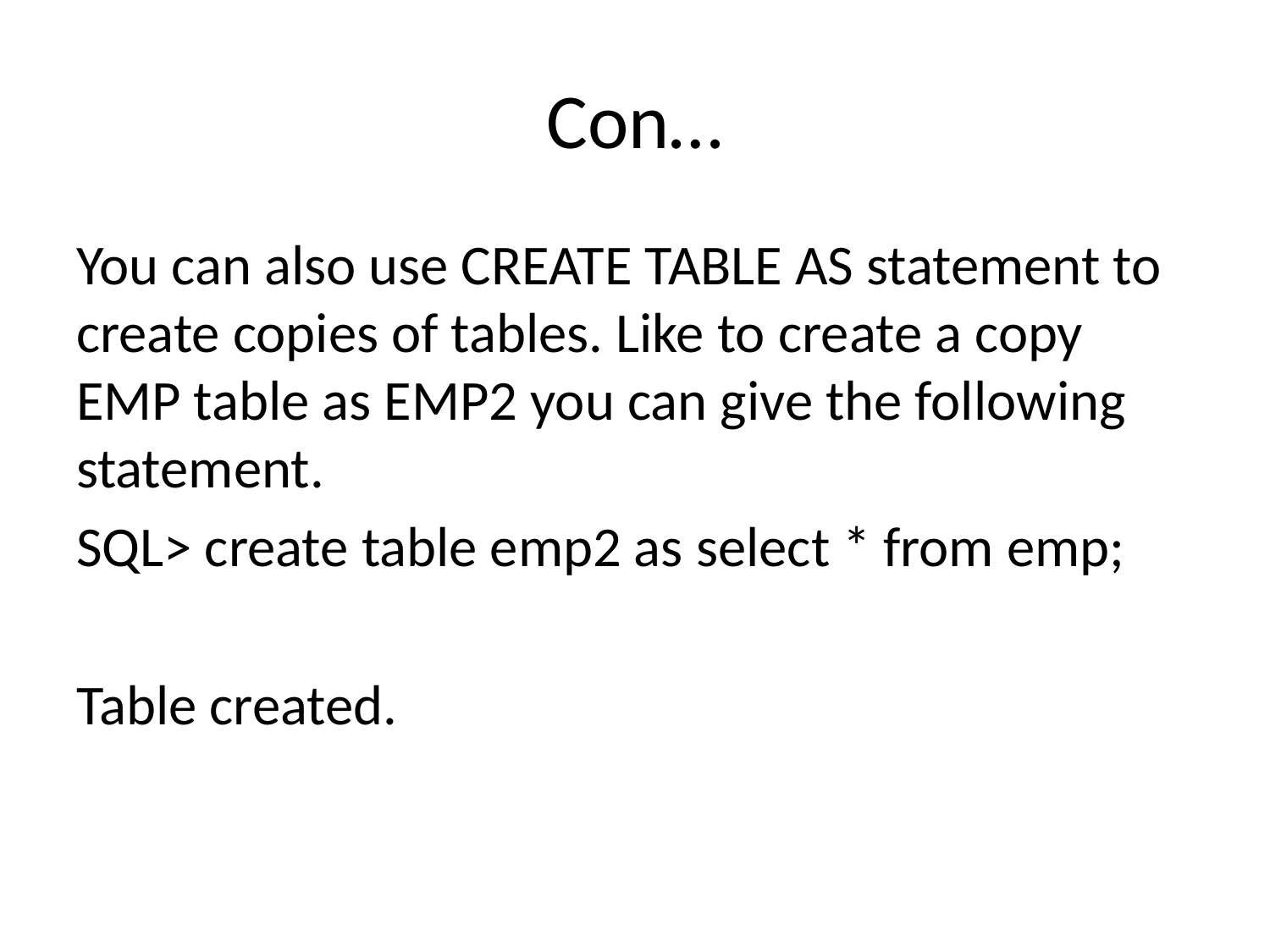

# Con…
You can also use CREATE TABLE AS statement to create copies of tables. Like to create a copy EMP table as EMP2 you can give the following statement.
SQL> create table emp2 as select * from emp;

Table created.